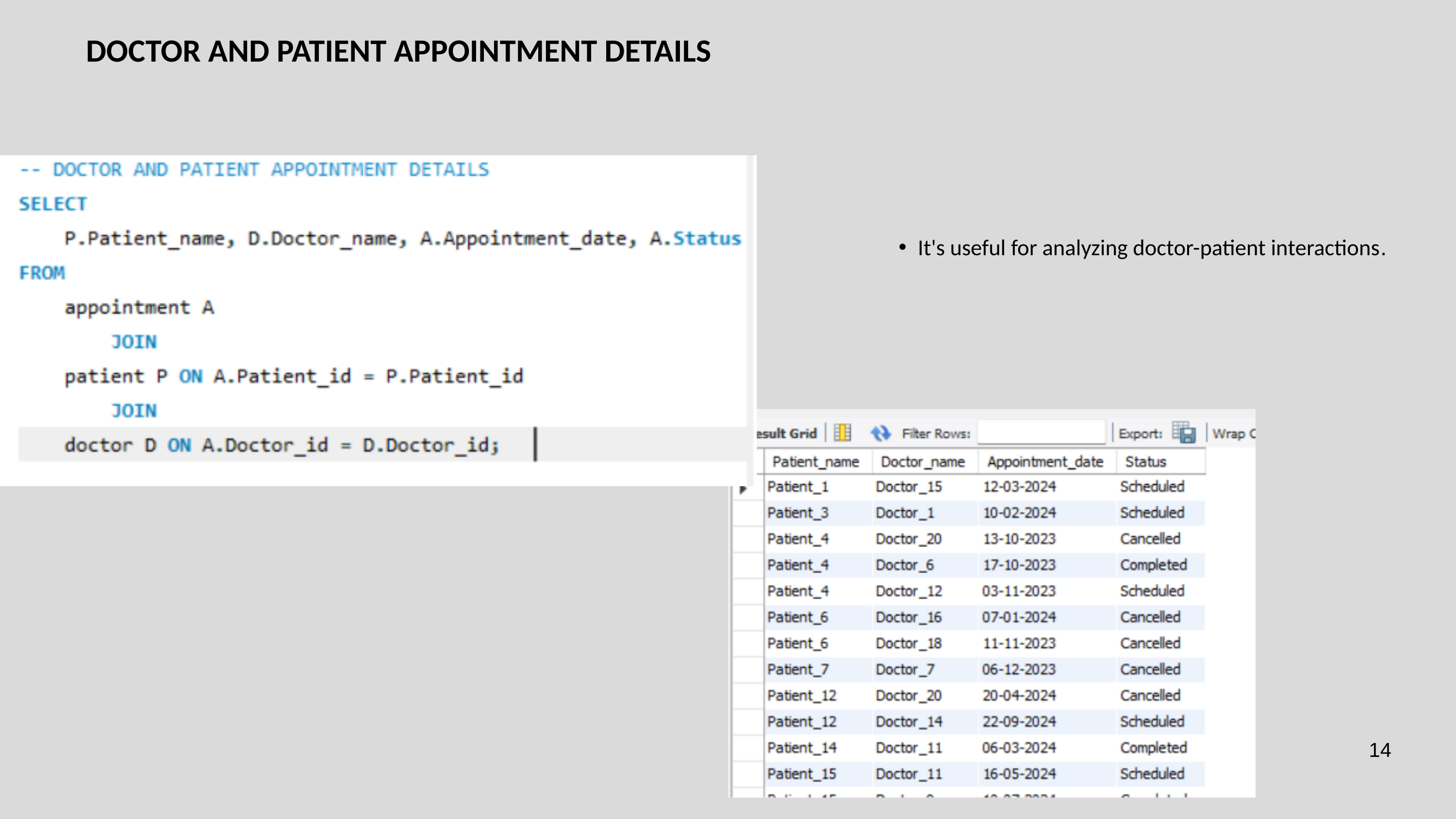

DOCTOR AND PATIENT APPOINTMENT DETAILS

It's useful for analyzing doctor-patient interactions.

14